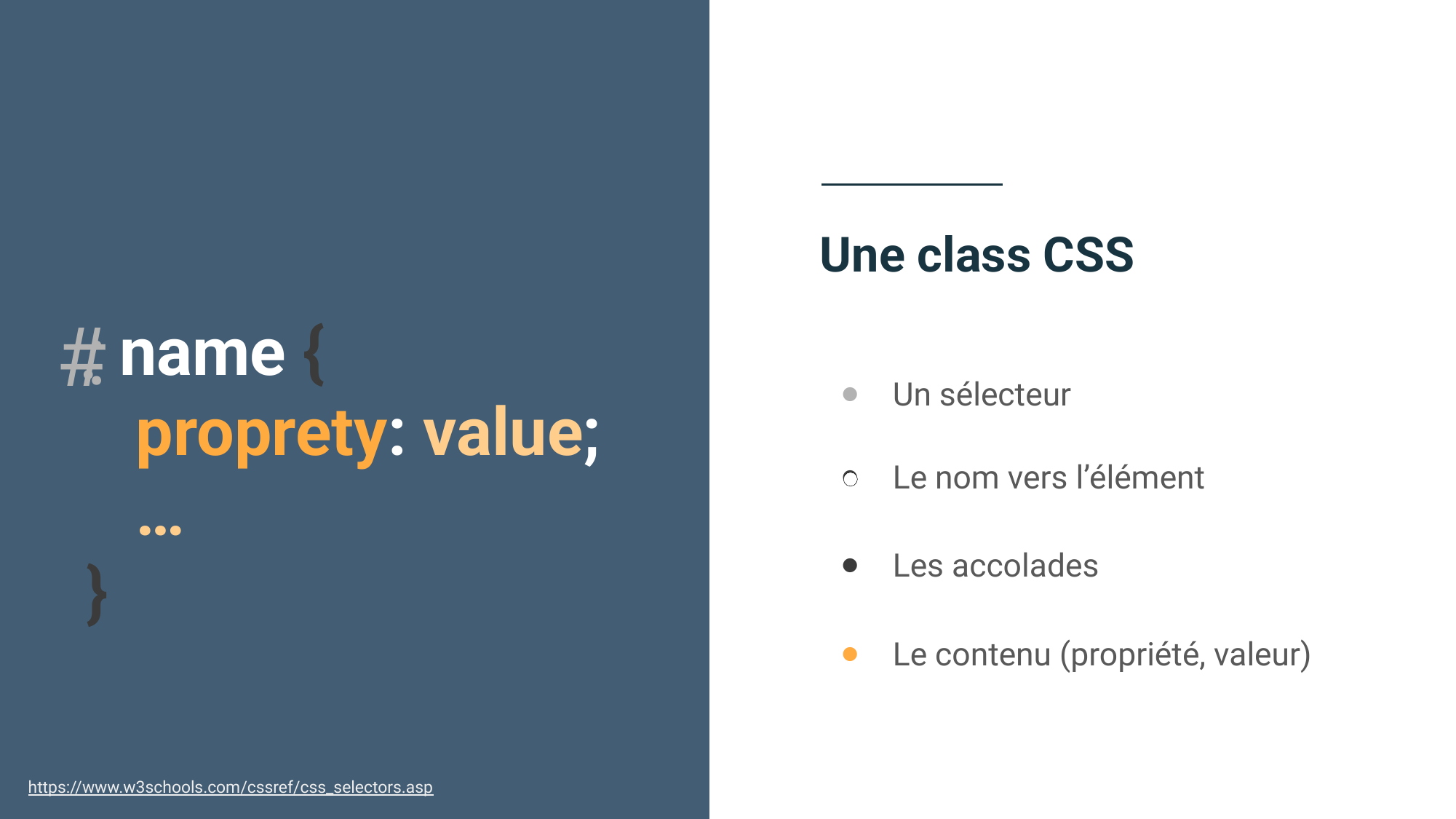

# Une class CSS
.
:

#
  name {
   proprety: value;
   …
}
Un sélecteur
Le nom vers l’élément
Les accolades
Le contenu (propriété, valeur)

https://www.w3schools.com/cssref/css_selectors.asp